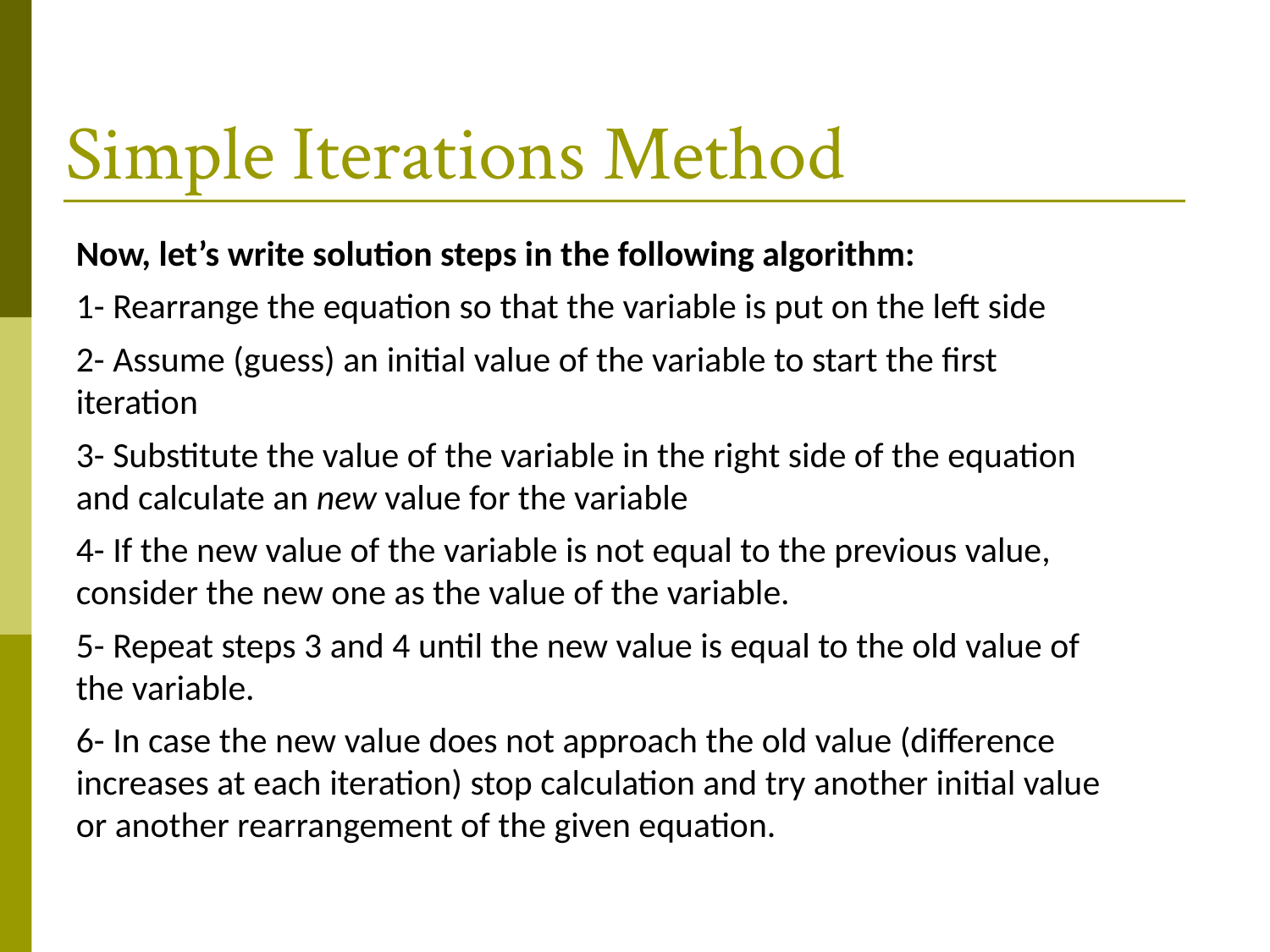

Simple Iterations Method
Now, let’s write solution steps in the following algorithm:
1- Rearrange the equation so that the variable is put on the left side
2- Assume (guess) an initial value of the variable to start the first iteration
3- Substitute the value of the variable in the right side of the equation and calculate an new value for the variable
4- If the new value of the variable is not equal to the previous value, consider the new one as the value of the variable.
5- Repeat steps 3 and 4 until the new value is equal to the old value of the variable.
6- In case the new value does not approach the old value (difference increases at each iteration) stop calculation and try another initial value or another rearrangement of the given equation.